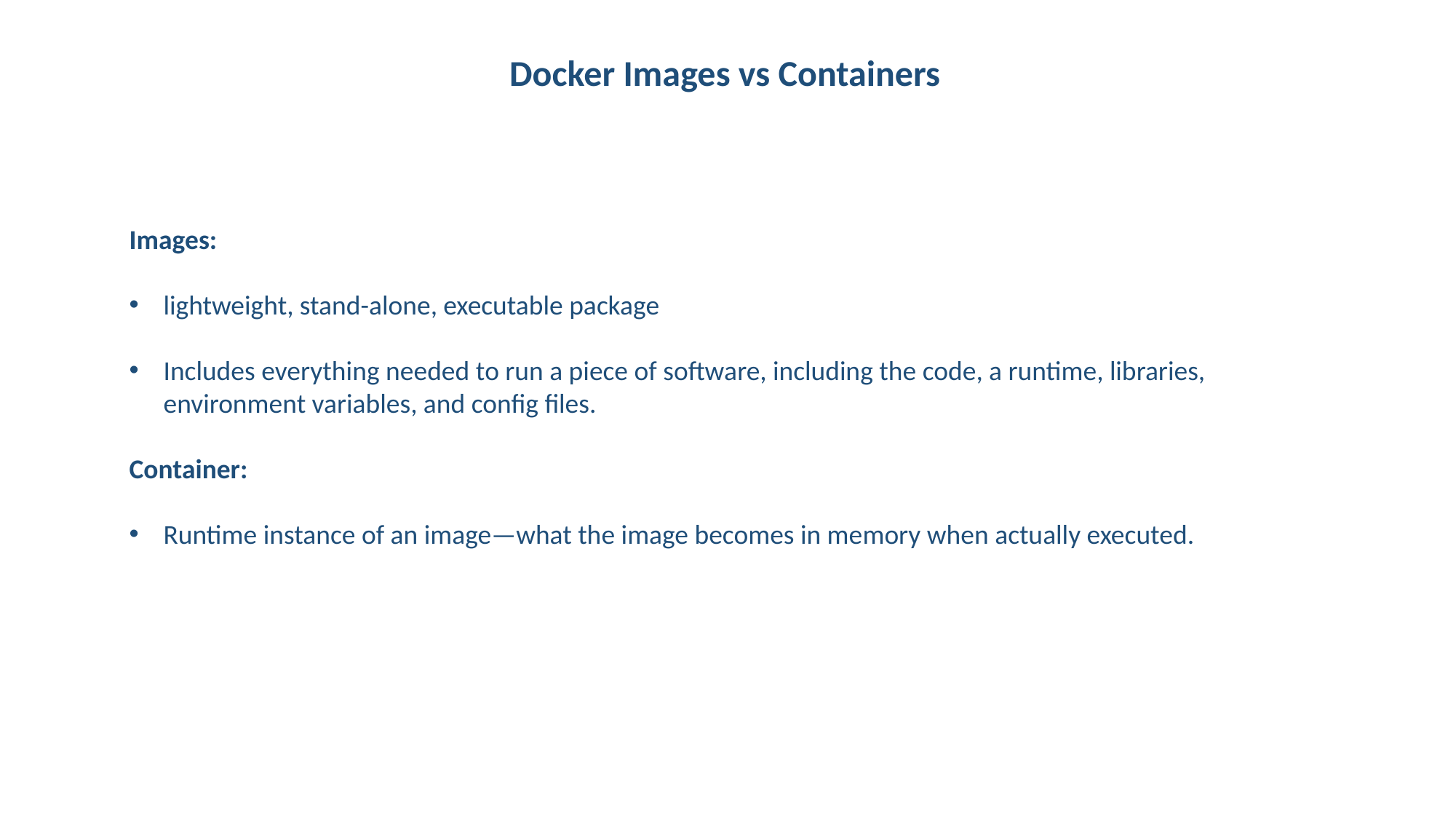

Docker Images vs Containers
Images:

lightweight, stand-alone, executable package

Includes everything needed to run a piece of software, including the code, a runtime, libraries, environment variables, and config files.
Container:

Runtime instance of an image—what the image becomes in memory when actually executed.